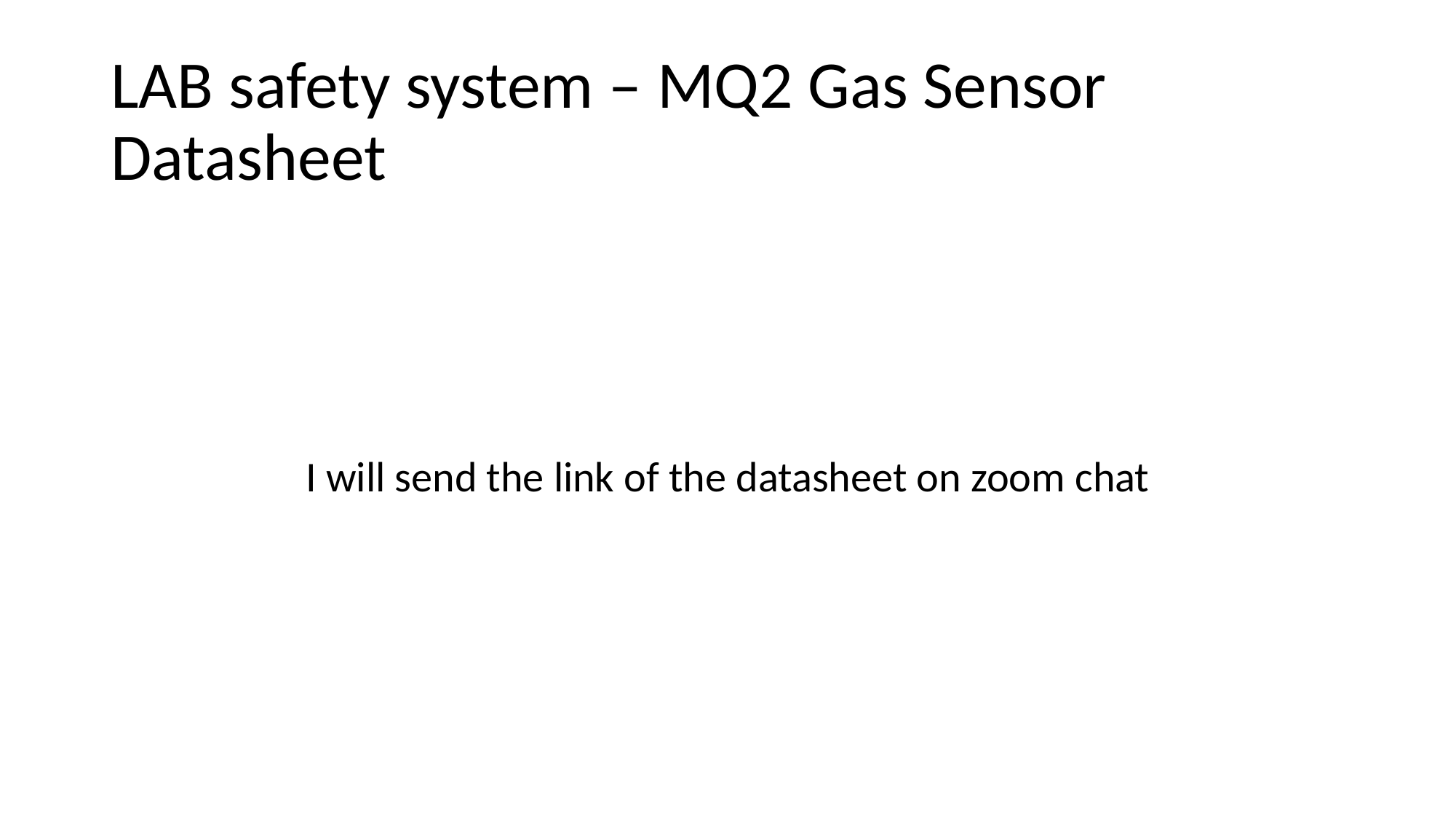

# LAB safety system – MQ2 Gas Sensor Datasheet
I will send the link of the datasheet on zoom chat